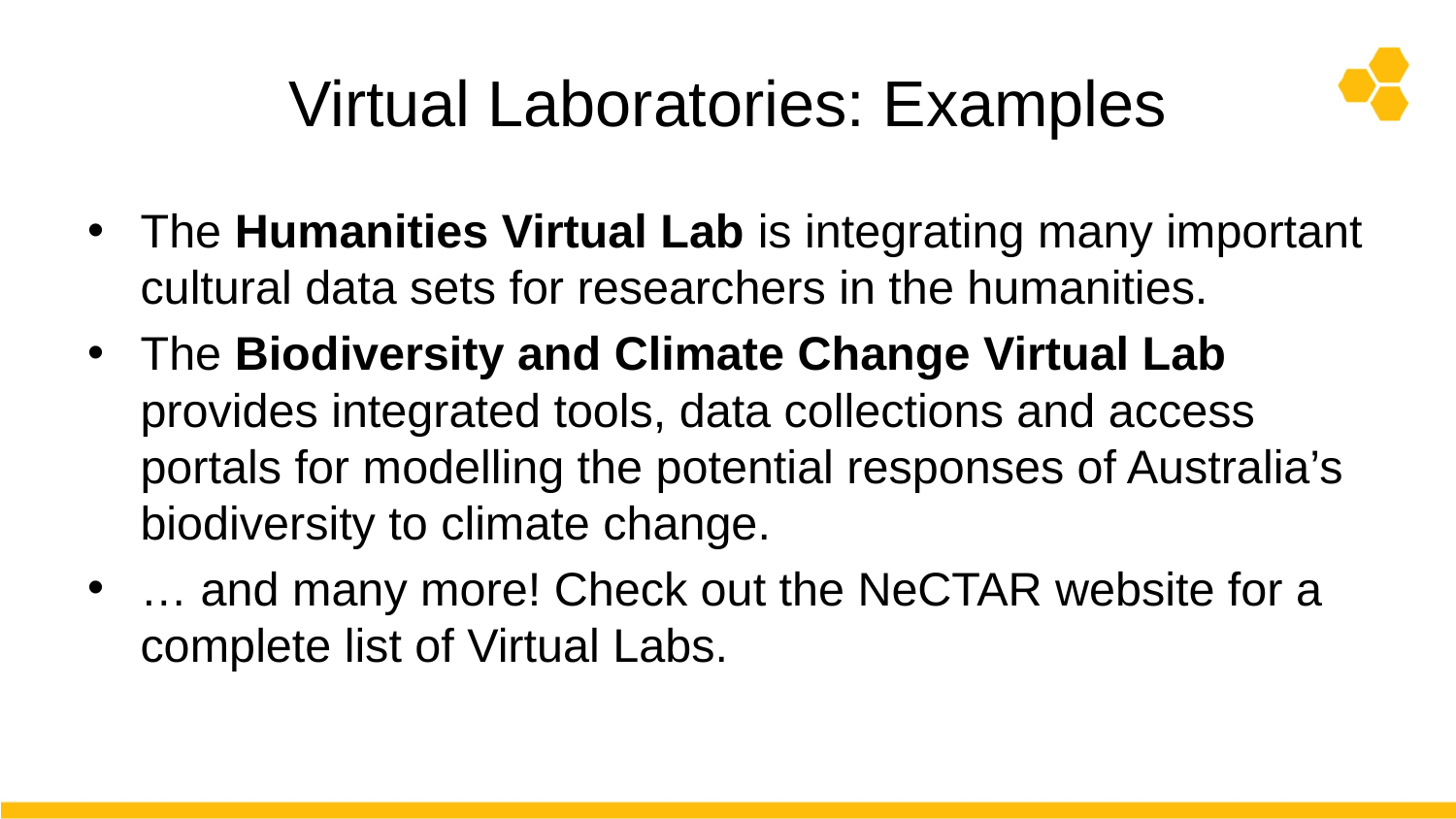

# Virtual Laboratories: Examples
The Humanities Virtual Lab is integrating many important cultural data sets for researchers in the humanities.
The Biodiversity and Climate Change Virtual Lab provides integrated tools, data collections and access portals for modelling the potential responses of Australia’s biodiversity to climate change.
… and many more! Check out the NeCTAR website for a complete list of Virtual Labs.